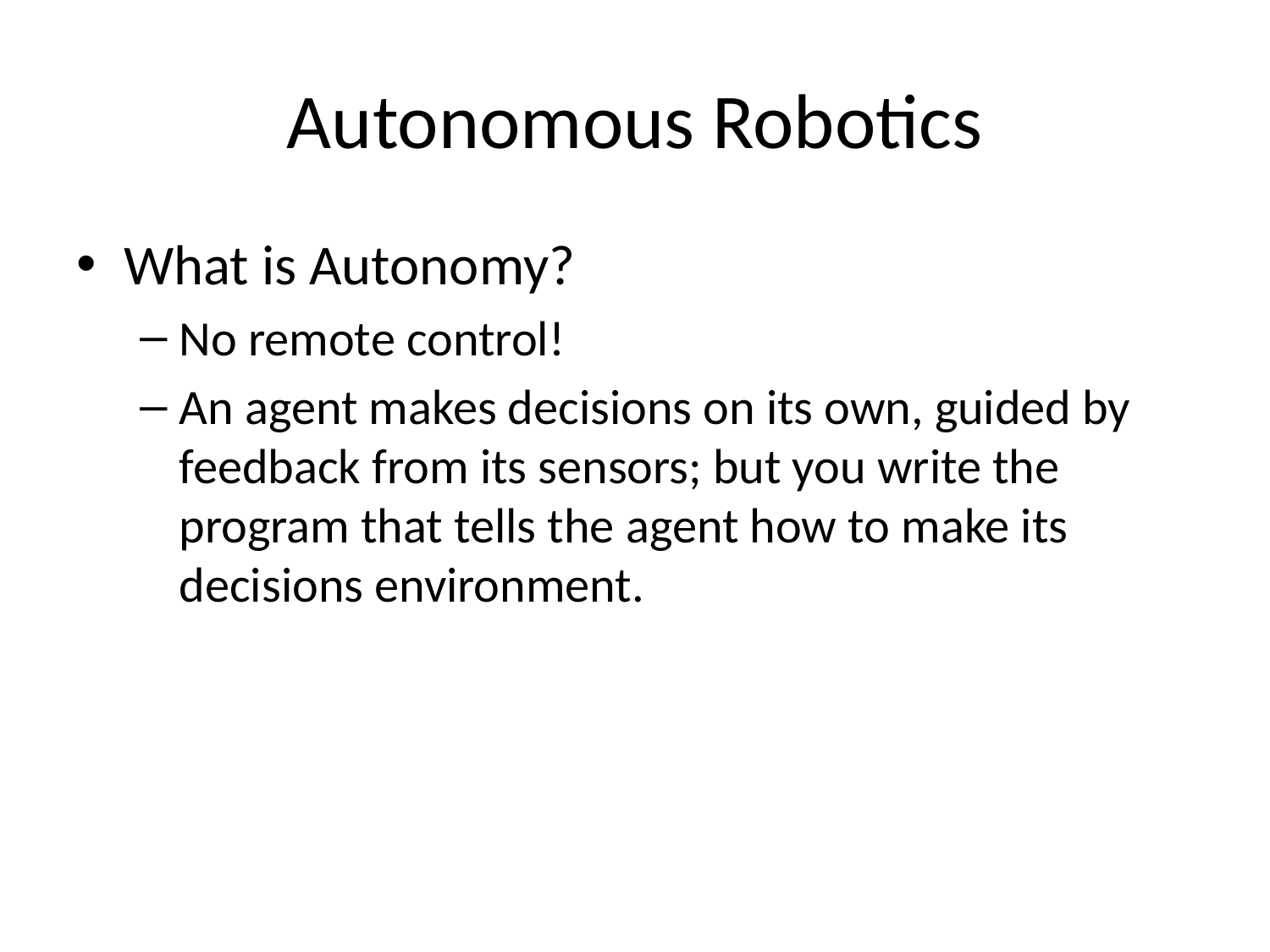

# Autonomous Robotics
What is Autonomy?
No remote control!
An agent makes decisions on its own, guided by feedback from its sensors; but you write the program that tells the agent how to make its decisions environment.